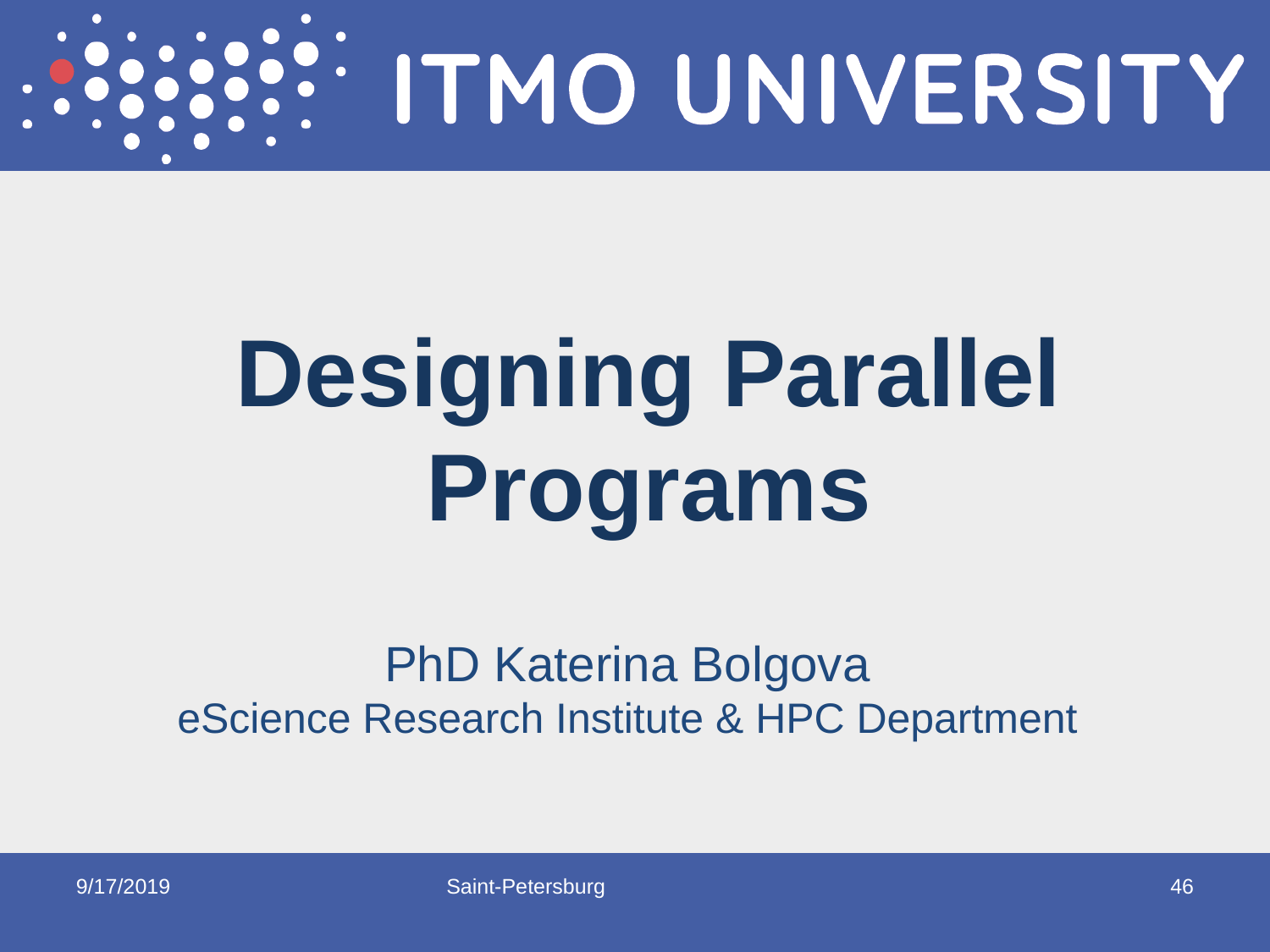

# Designing Parallel Programs
PhD Katerina Bolgova
eScience Research Institute & HPC Department
9/17/2019
Saint-Petersburg
46